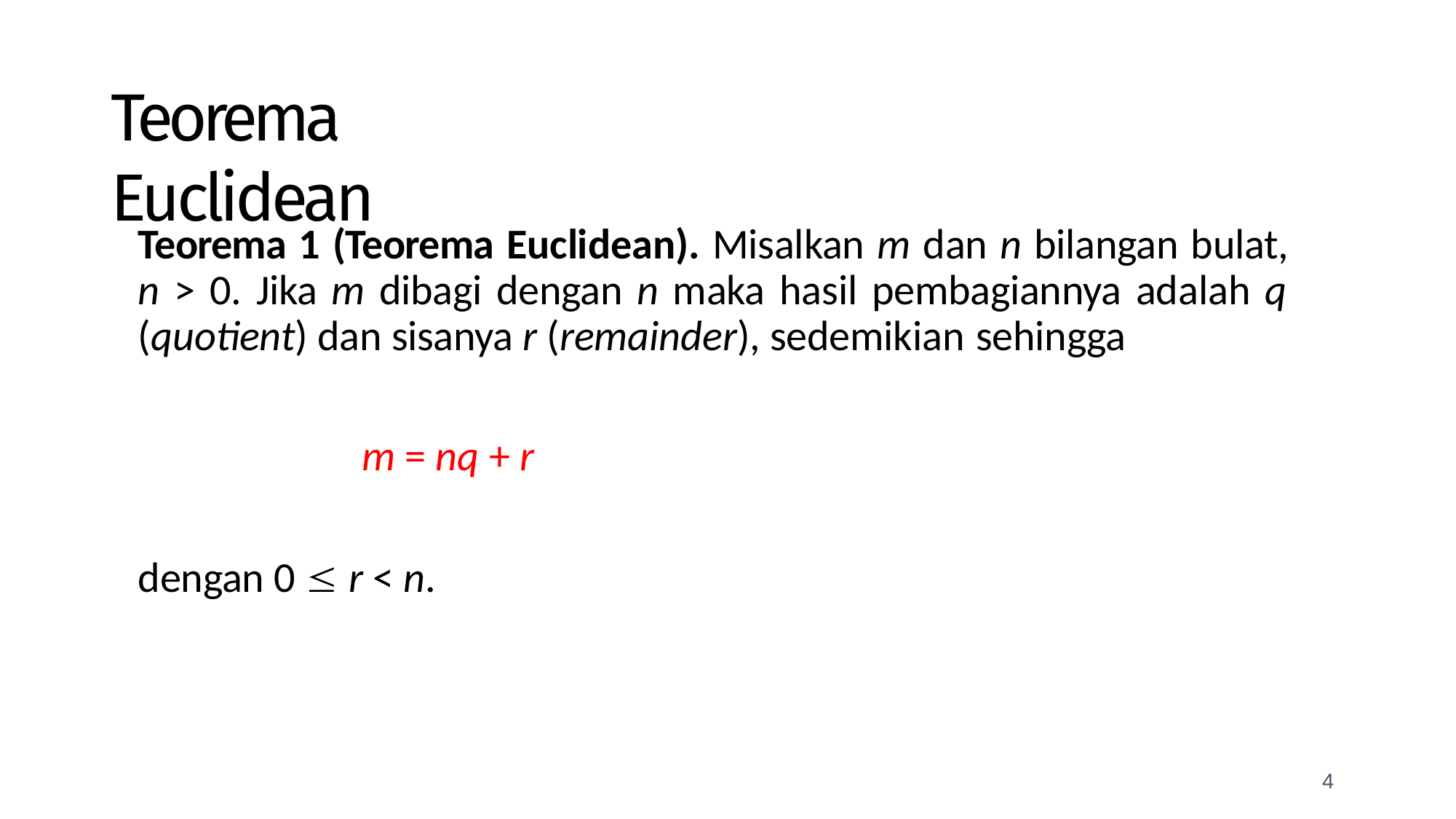

# Teorema Euclidean
Teorema 1 (Teorema Euclidean). Misalkan m dan n bilangan bulat,  n > 0. Jika m dibagi dengan n maka hasil pembagiannya adalah q  (quotient) dan sisanya r (remainder), sedemikian sehingga

m = nq + r

dengan 0 ≤ r < n.
4